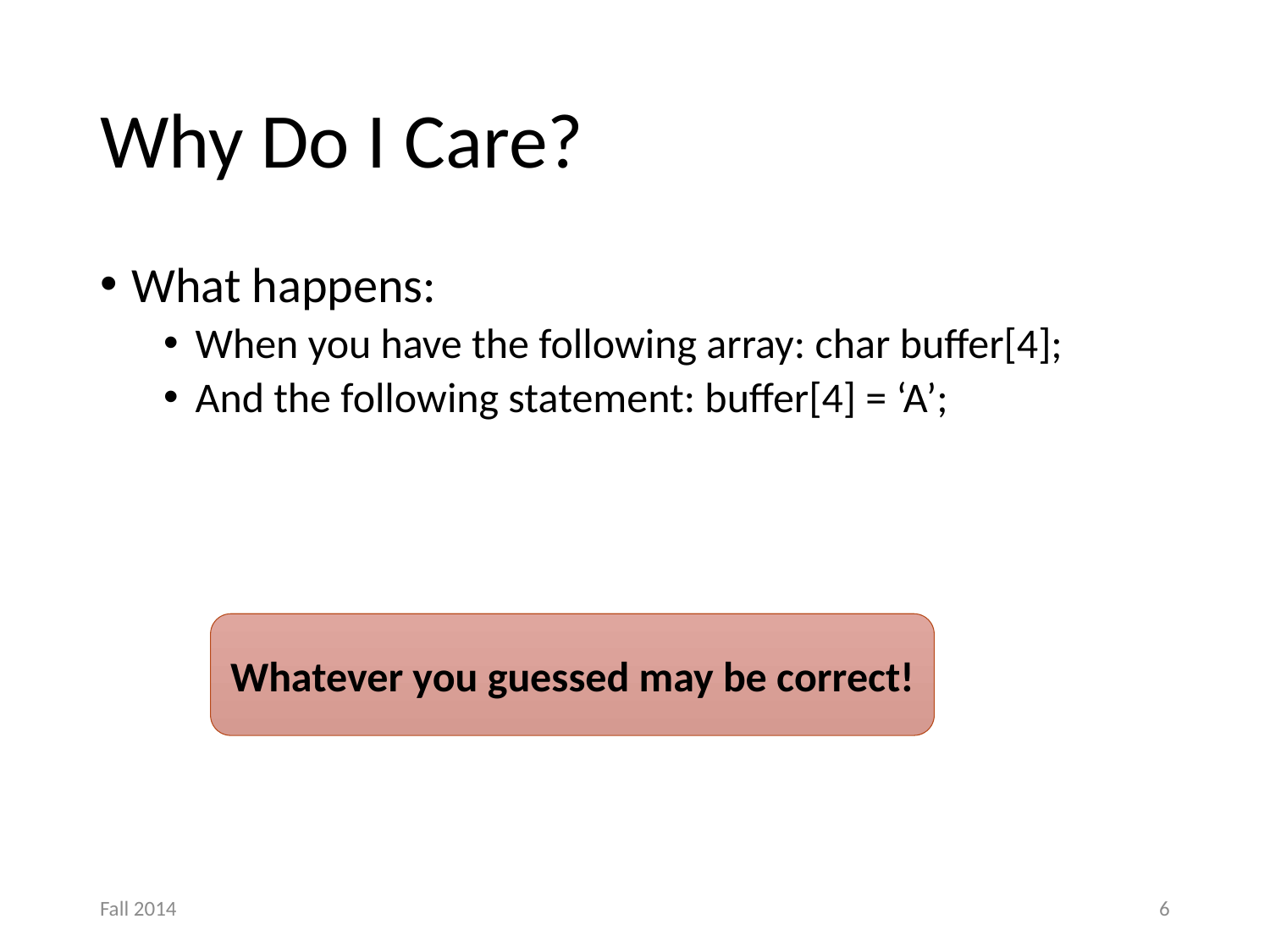

# Why Do I Care?
What happens:
When you have the following array: char buffer[4];
And the following statement: buffer[4] = ‘A’;
Whatever you guessed may be correct!
Fall 2014
6